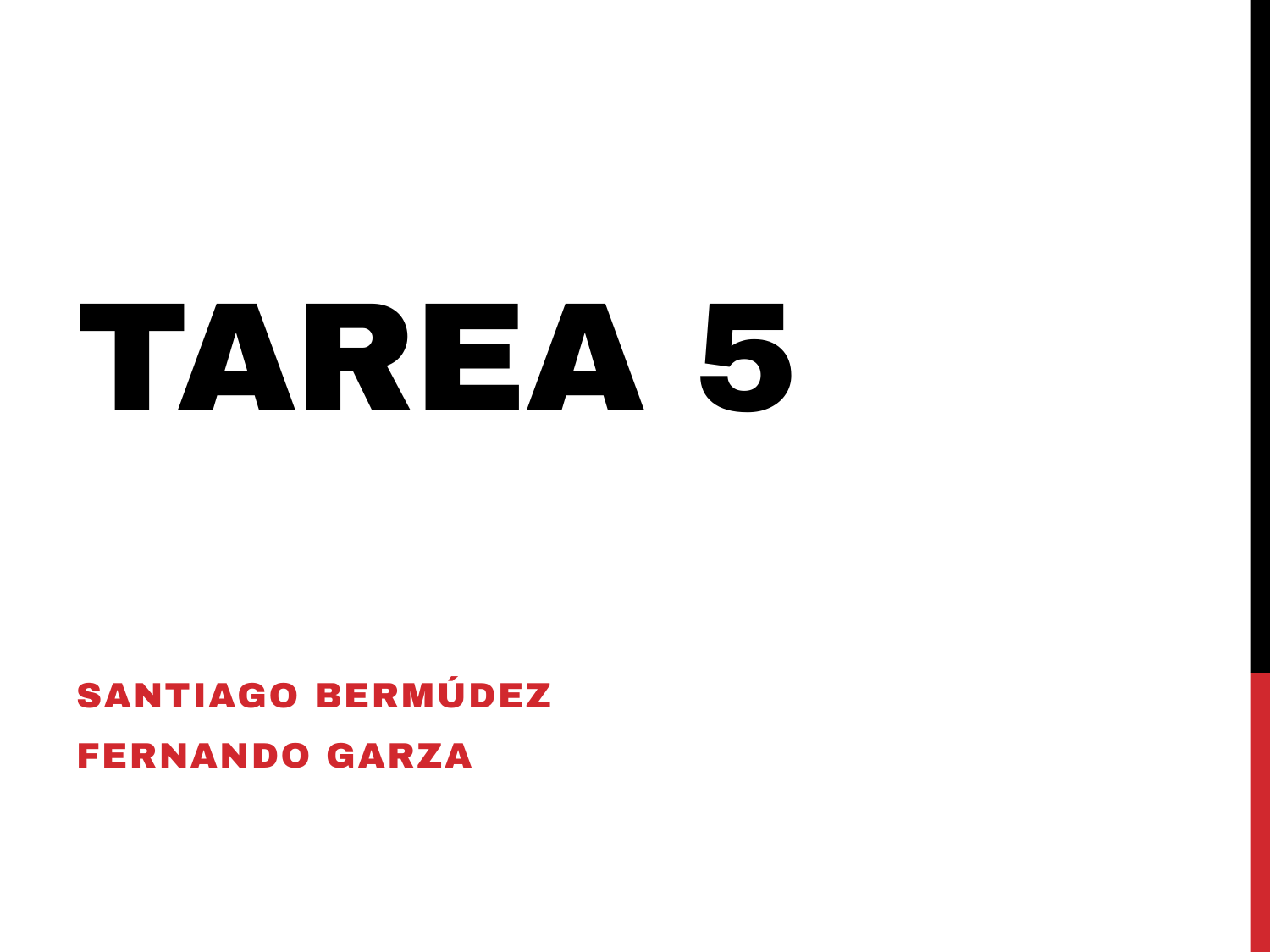

# Tarea 5
Santiago bermúdez
Fernando garza